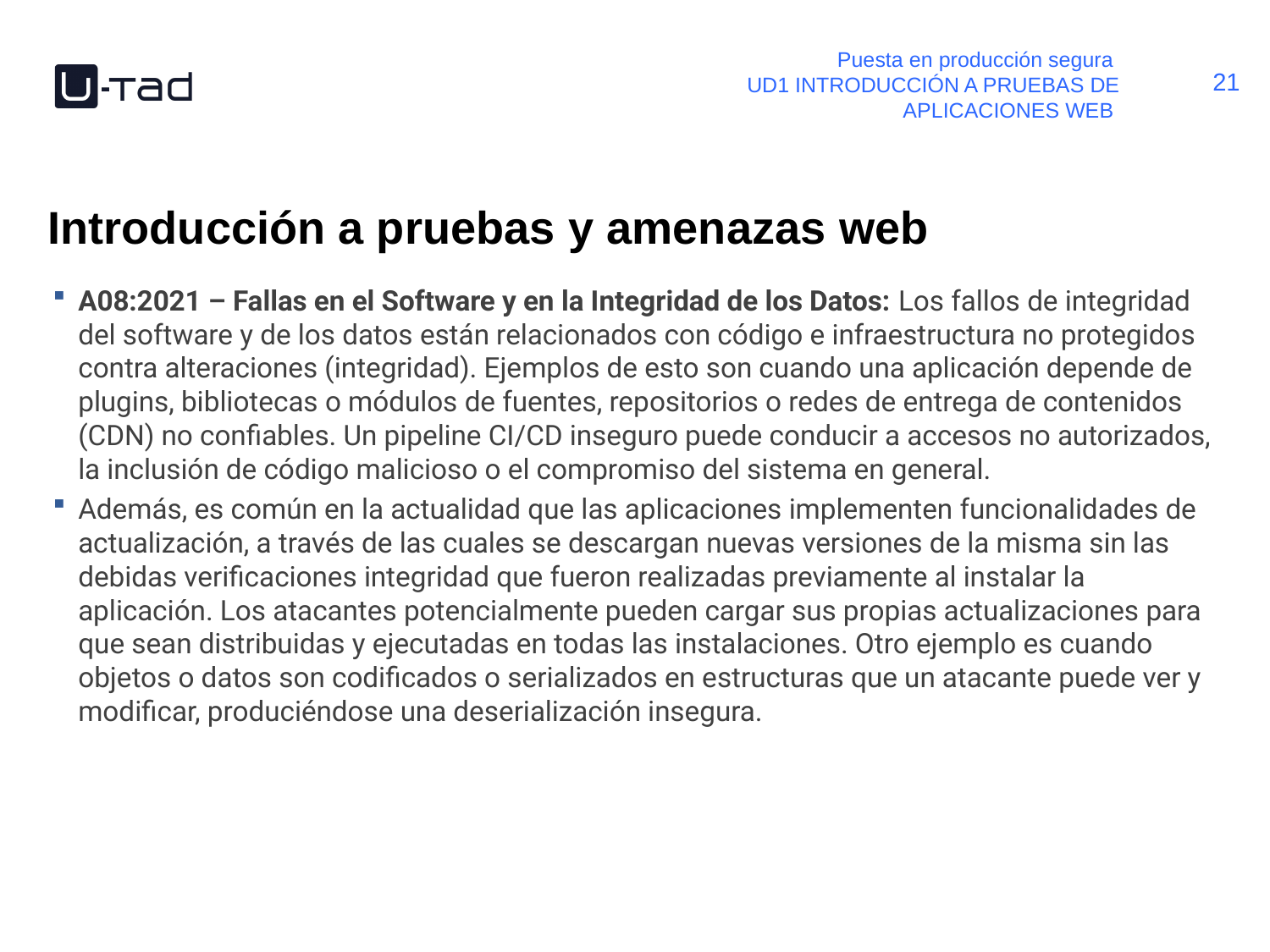

Puesta en producción segura
UD1 INTRODUCCIÓN A PRUEBAS DE APLICACIONES WEB
# Introducción a pruebas y amenazas web
A08:2021 – Fallas en el Software y en la Integridad de los Datos: Los fallos de integridad del software y de los datos están relacionados con código e infraestructura no protegidos contra alteraciones (integridad). Ejemplos de esto son cuando una aplicación depende de plugins, bibliotecas o módulos de fuentes, repositorios o redes de entrega de contenidos (CDN) no confiables. Un pipeline CI/CD inseguro puede conducir a accesos no autorizados, la inclusión de código malicioso o el compromiso del sistema en general.
Además, es común en la actualidad que las aplicaciones implementen funcionalidades de actualización, a través de las cuales se descargan nuevas versiones de la misma sin las debidas verificaciones integridad que fueron realizadas previamente al instalar la aplicación. Los atacantes potencialmente pueden cargar sus propias actualizaciones para que sean distribuidas y ejecutadas en todas las instalaciones. Otro ejemplo es cuando objetos o datos son codificados o serializados en estructuras que un atacante puede ver y modificar, produciéndose una deserialización insegura.